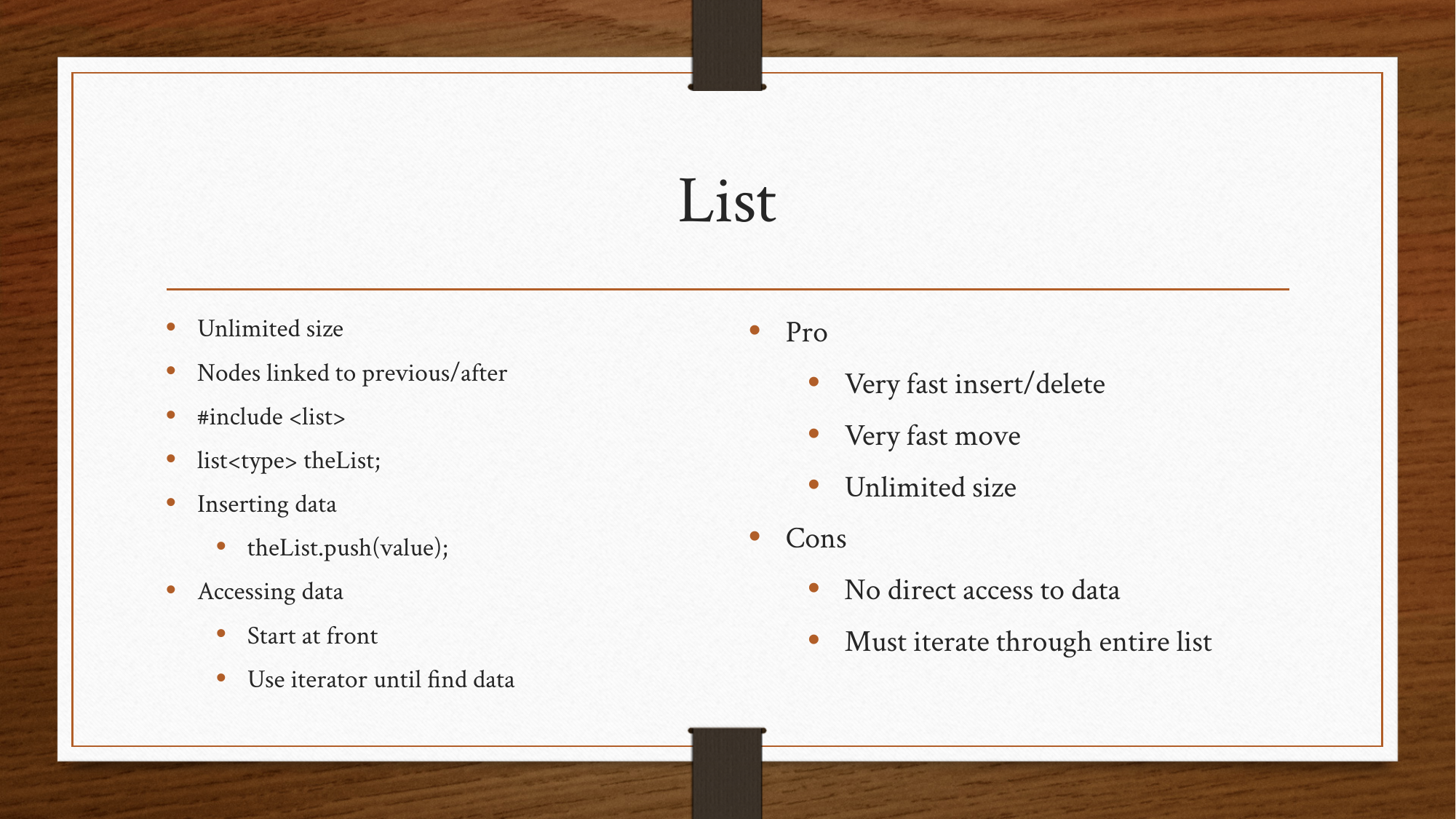

# List
Unlimited size
Nodes linked to previous/after
#include <list>
list<type> theList;
Inserting data
theList.push(value);
Accessing data
Start at front
Use iterator until find data
Pro
Very fast insert/delete
Very fast move
Unlimited size
Cons
No direct access to data
Must iterate through entire list